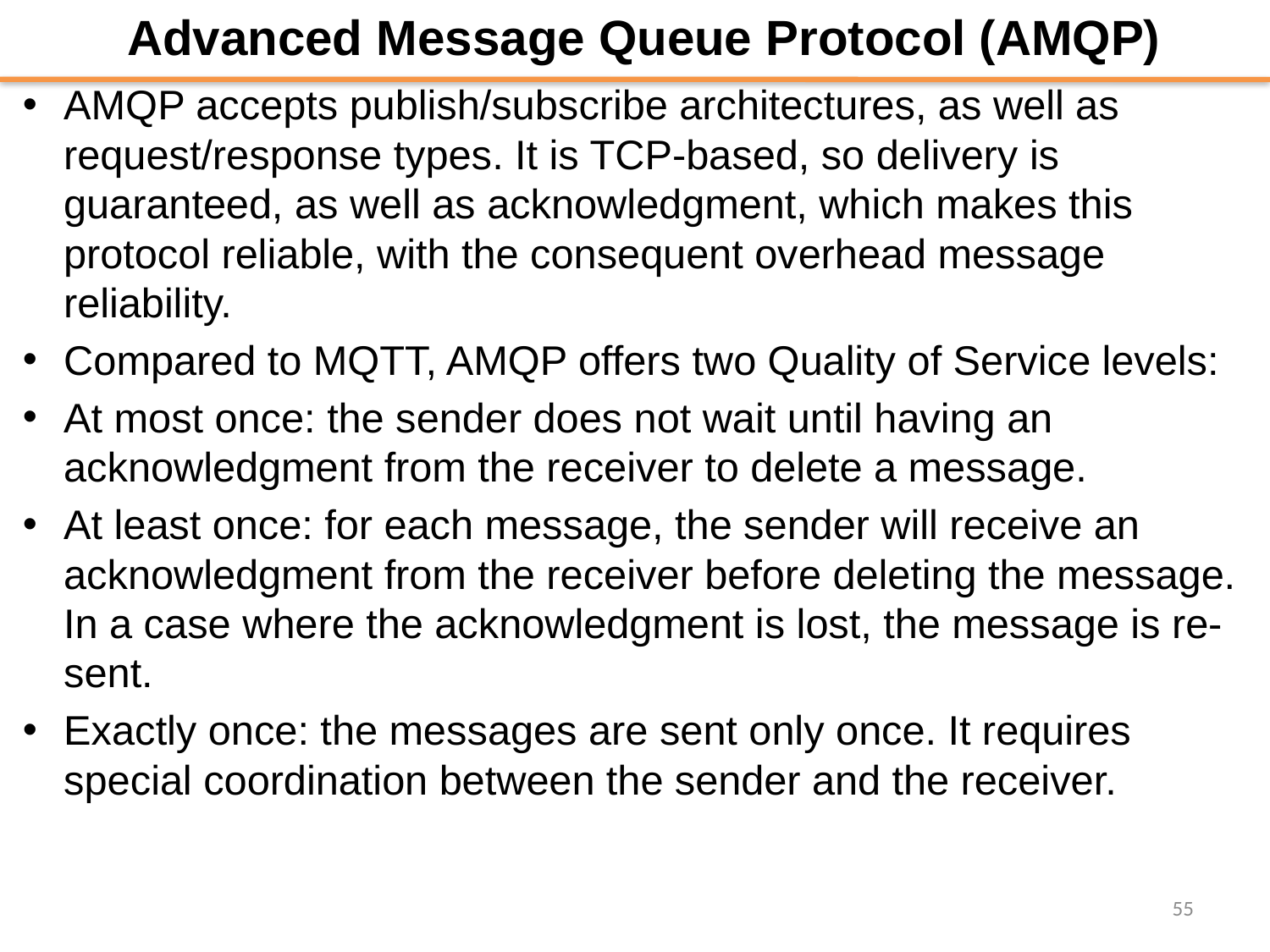

Advanced Message Queue Protocol (AMQP)

AMQP accepts publish/subscribe architectures, as well as request/response types. It is TCP-based, so delivery is guaranteed, as well as acknowledgment, which makes this protocol reliable, with the consequent overhead message reliability.
Compared to MQTT, AMQP offers two Quality of Service levels:
At most once: the sender does not wait until having an acknowledgment from the receiver to delete a message.
At least once: for each message, the sender will receive an acknowledgment from the receiver before deleting the message. In a case where the acknowledgment is lost, the message is re-sent.
Exactly once: the messages are sent only once. It requires special coordination between the sender and the receiver.
55